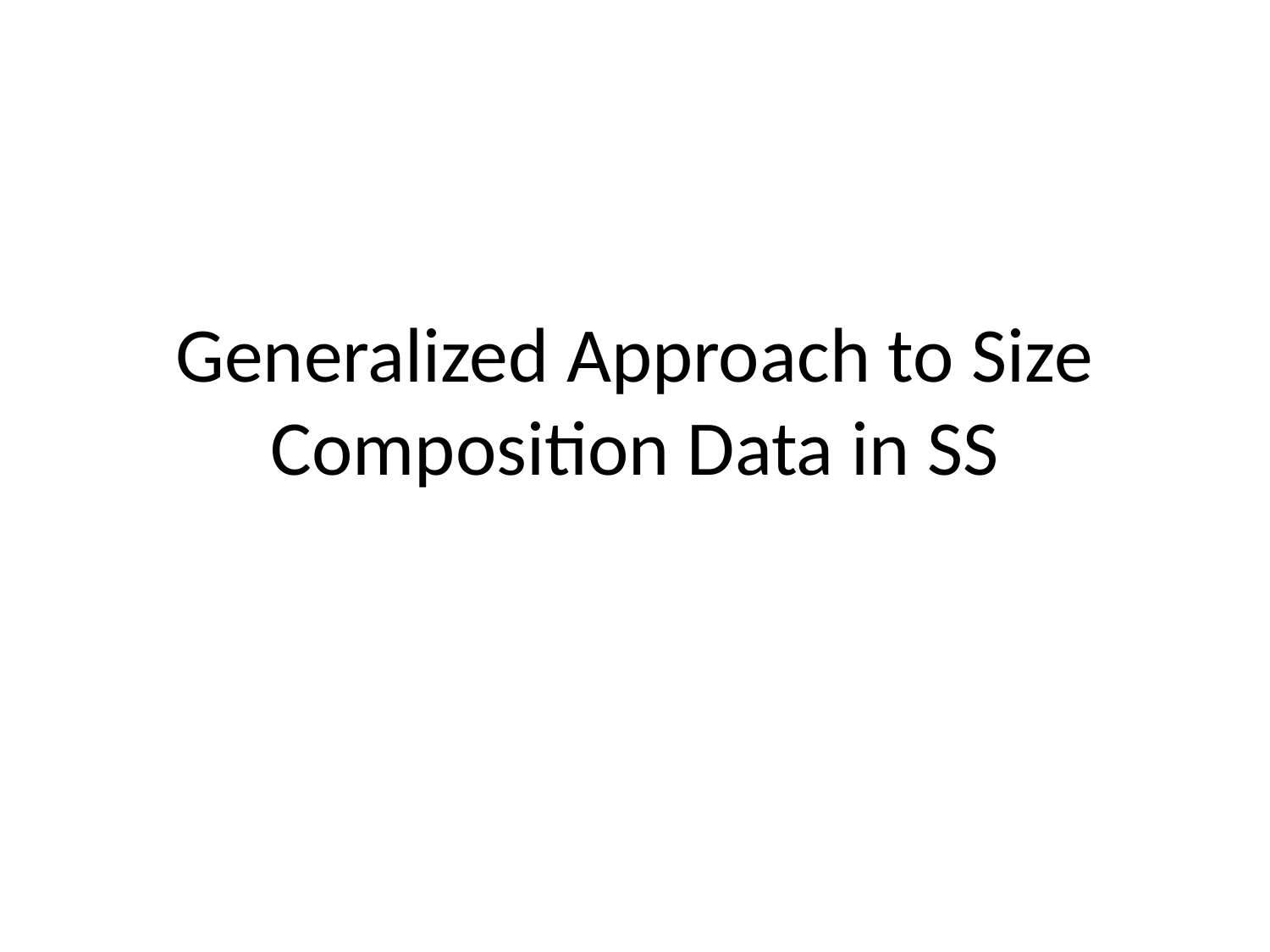

# Generalized Approach to Size Composition Data in SS